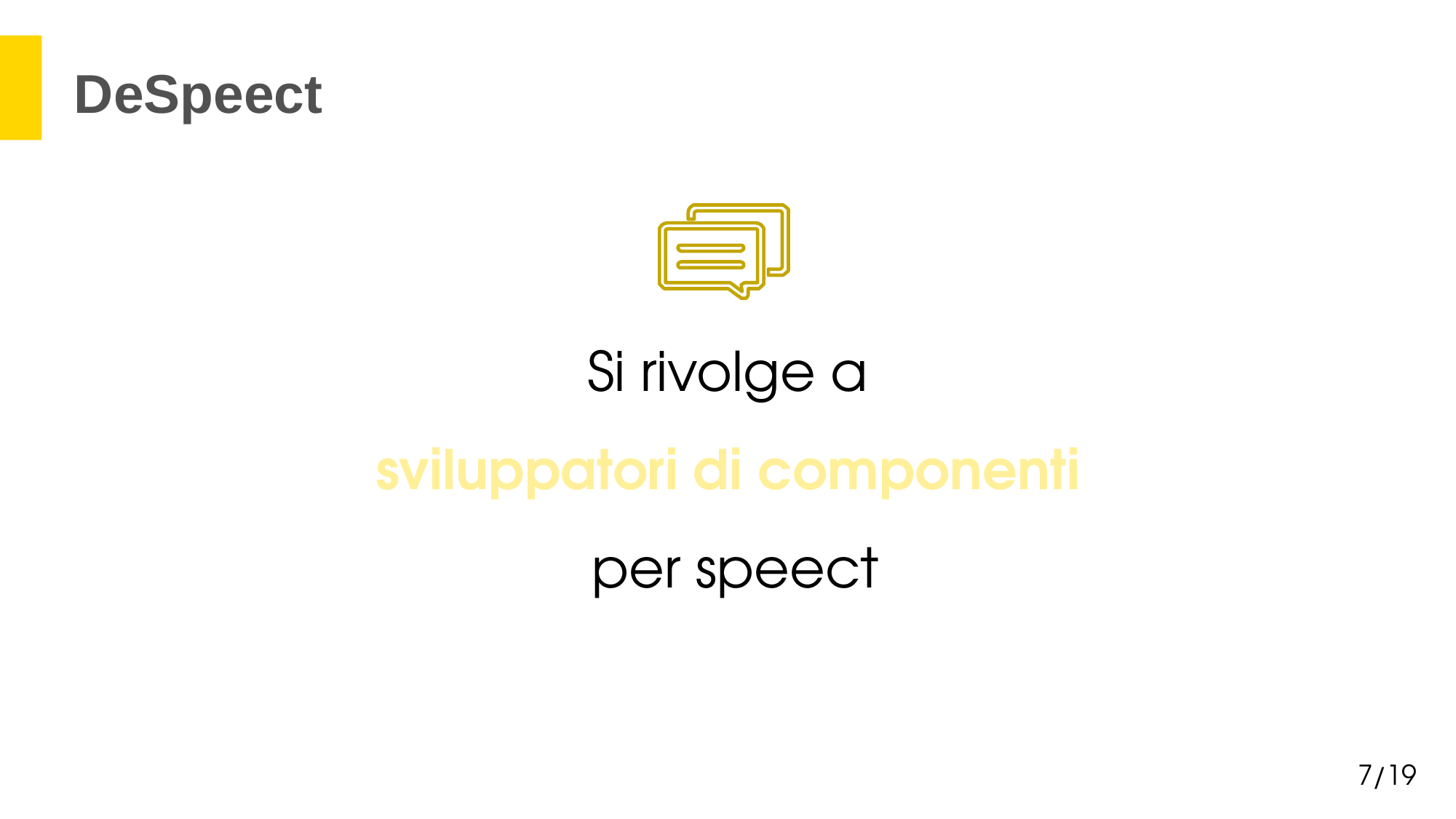

DeSpeect

Si rivolge a
sviluppatori di componenti
per speect
7/19